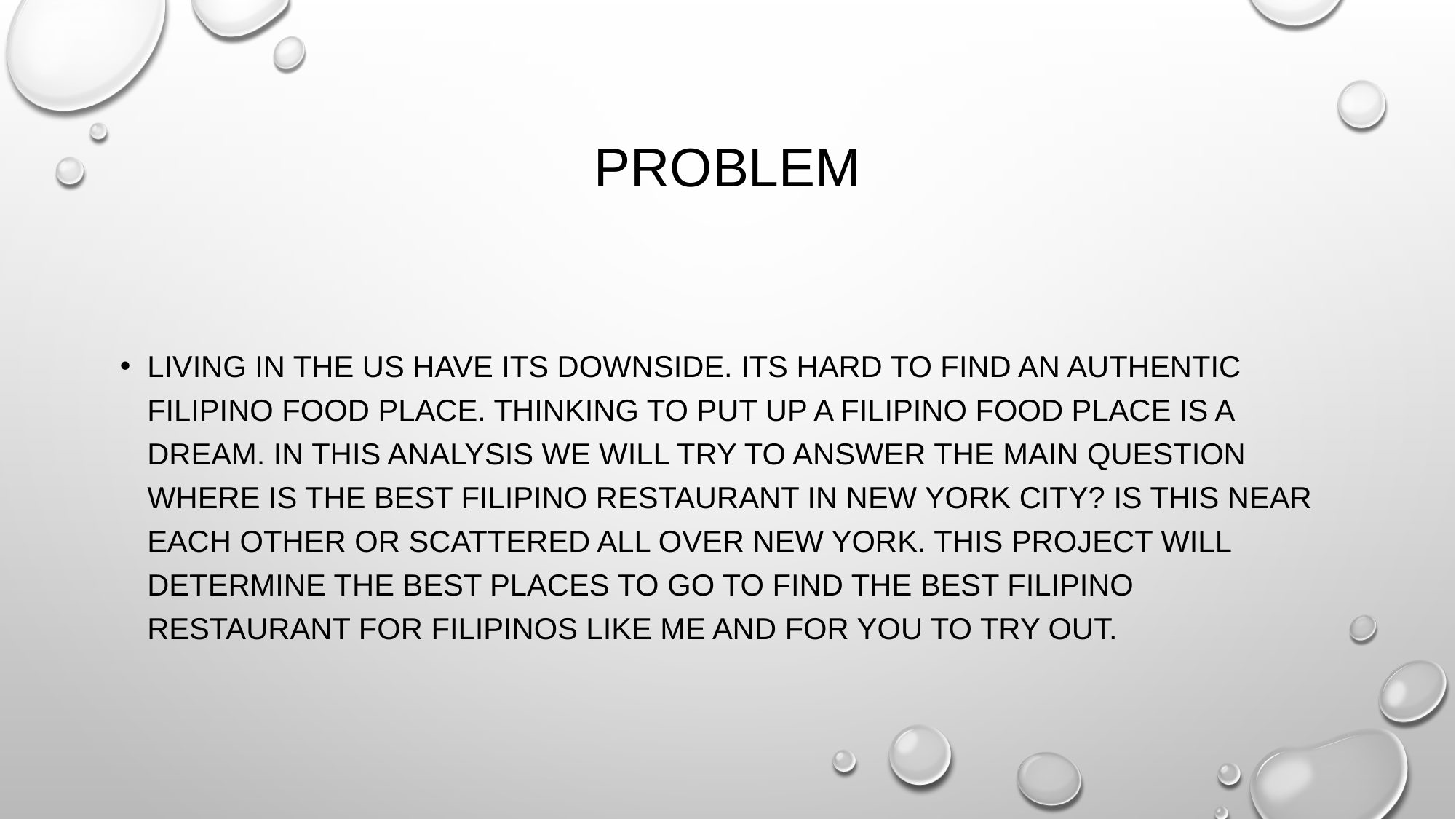

# problem

Living in the US have its downside. Its hard to find an authentic Filipino food place. Thinking to put up a Filipino food place is a dream. In this analysis we will try to answer the main question Where is the best Filipino Restaurant in New York City? Is this near each other or scattered all over New York. This project will determine the best places to go to find the best Filipino restaurant for Filipinos like me and for you to try out.